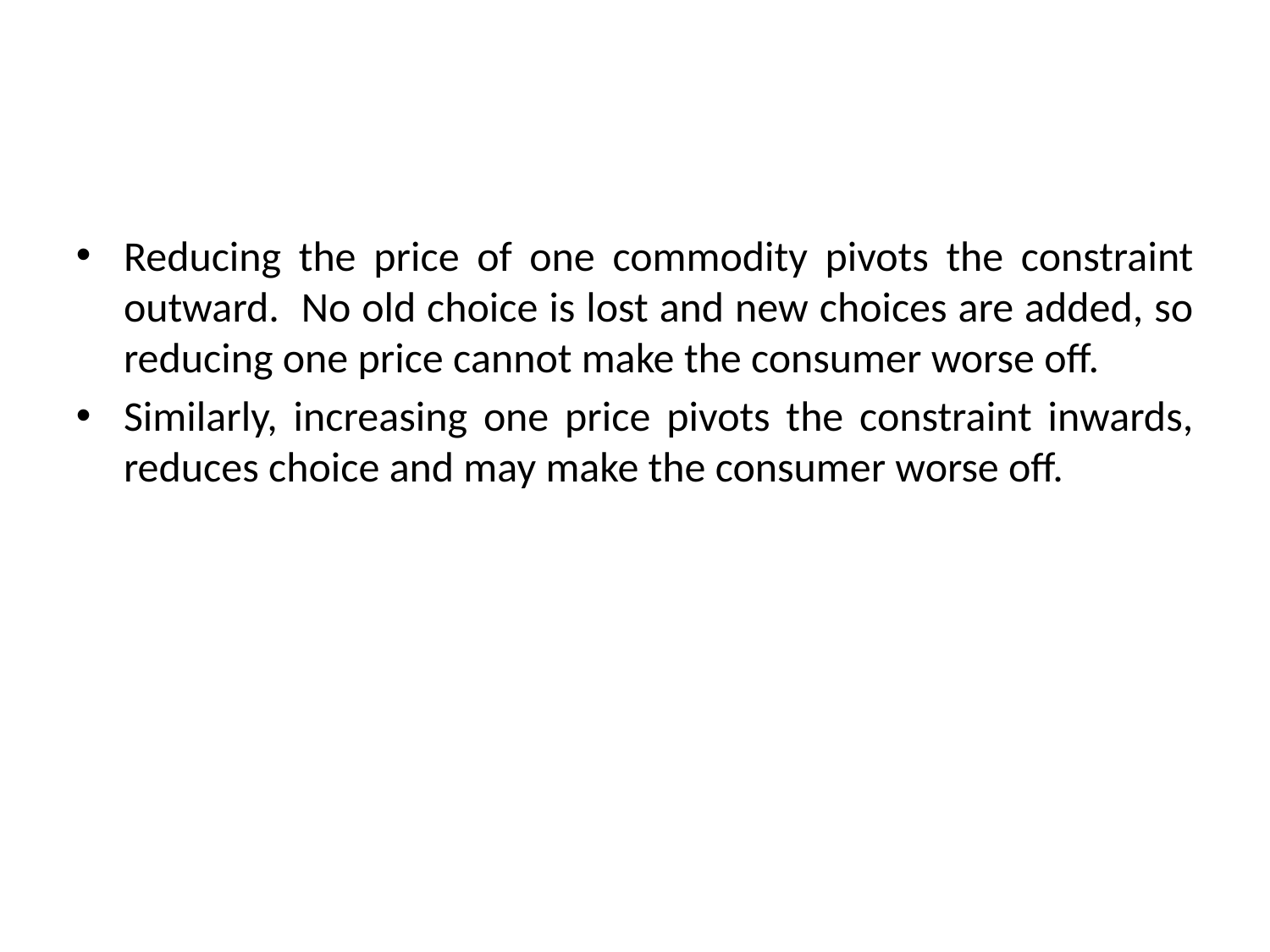

Reducing the price of one commodity pivots the constraint outward.  No old choice is lost and new choices are added, so reducing one price cannot make the consumer worse off.
Similarly, increasing one price pivots the constraint inwards, reduces choice and may make the consumer worse off.